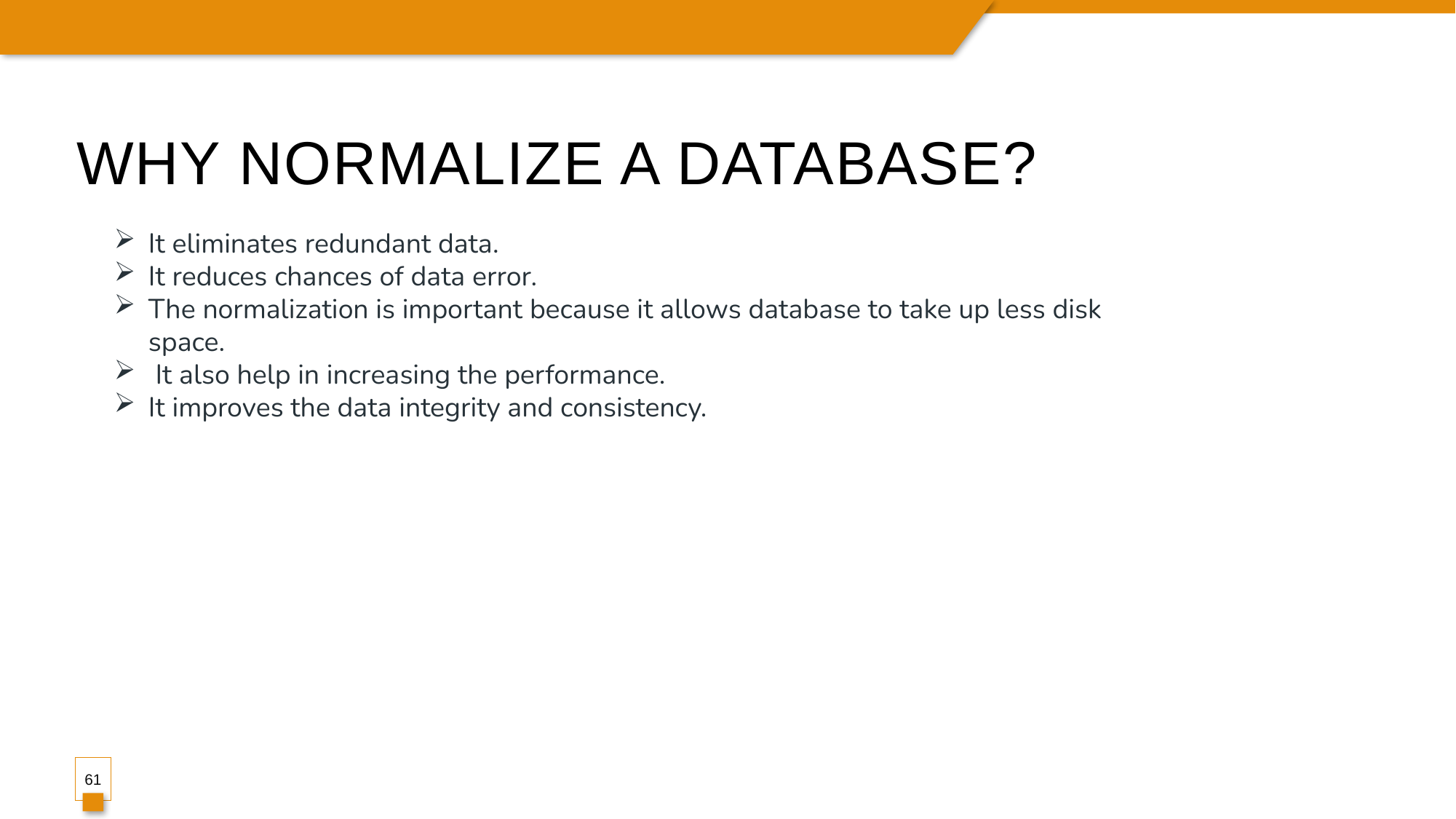

# Why Normalize a Database?
It eliminates redundant data.
It reduces chances of data error.
The normalization is important because it allows database to take up less disk 
space.
 It also help in increasing the performance.
It improves the data integrity and consistency.

61